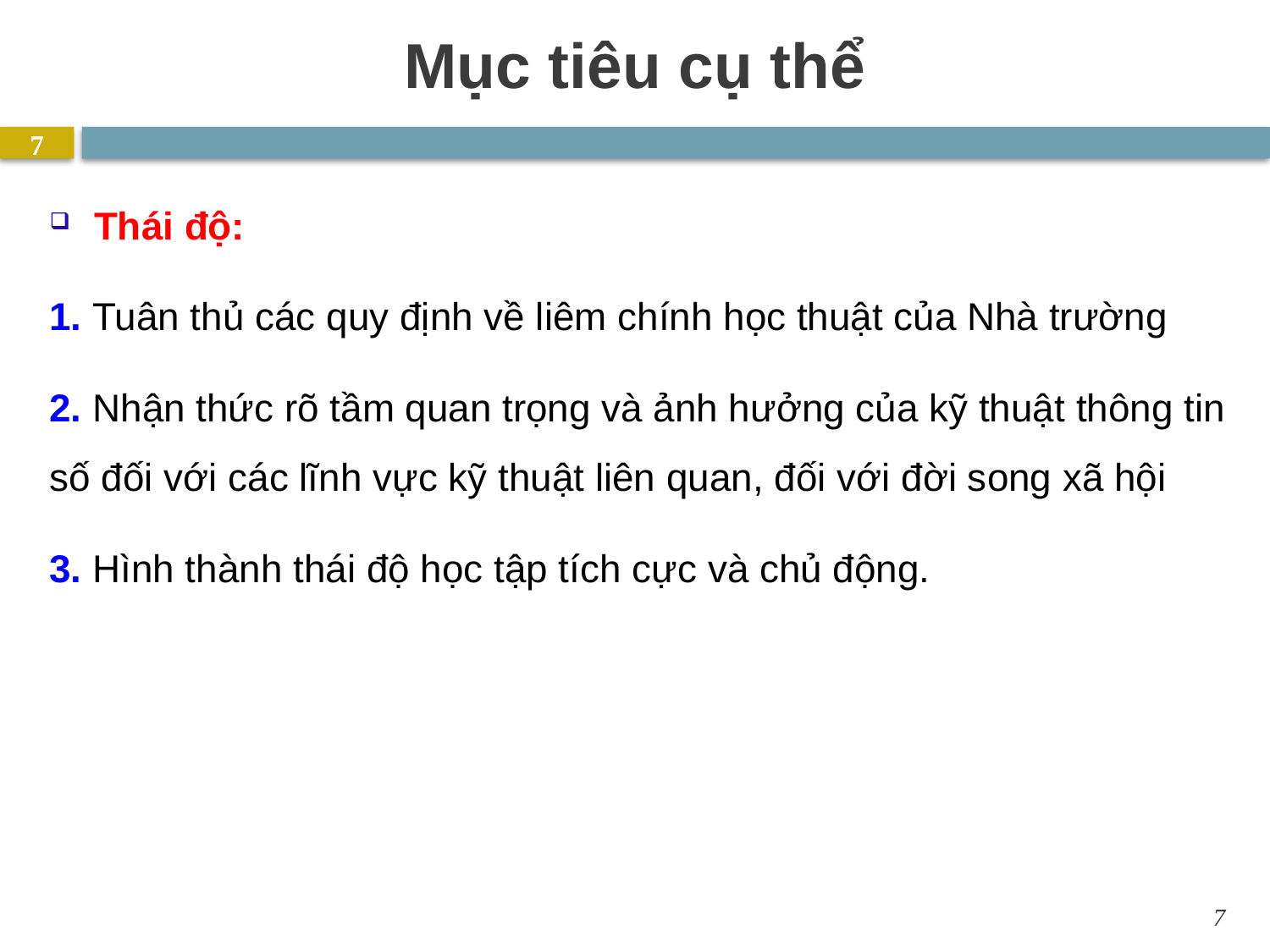

# Mục tiêu cụ thể
7
Thái độ:
1. Tuân thủ các quy định về liêm chính học thuật của Nhà trường
2. Nhận thức rõ tầm quan trọng và ảnh hưởng của kỹ thuật thông tin số đối với các lĩnh vực kỹ thuật liên quan, đối với đời song xã hội
3. Hình thành thái độ học tập tích cực và chủ động.

7